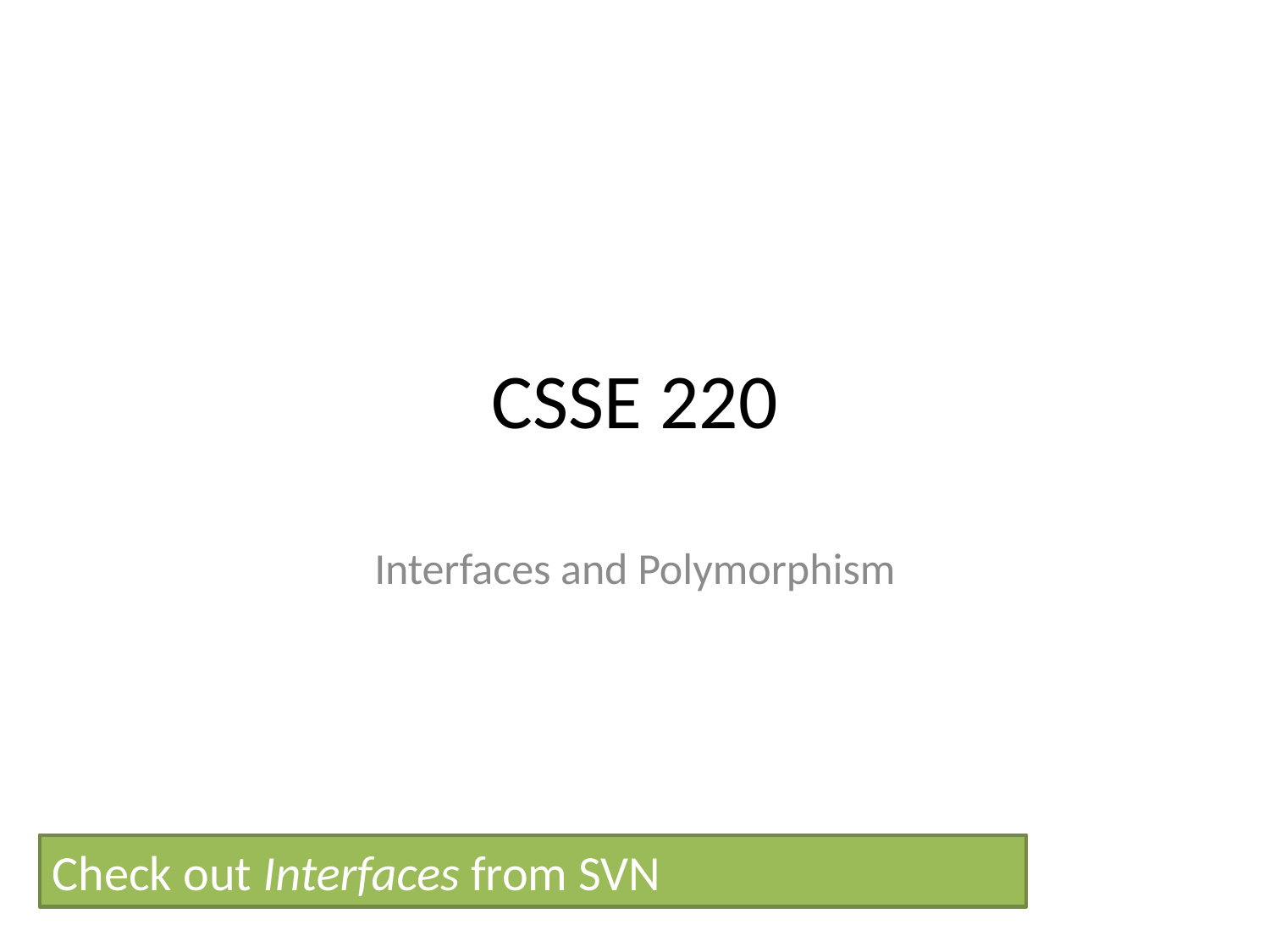

# CSSE 220
Interfaces and Polymorphism
Check out Interfaces from SVN